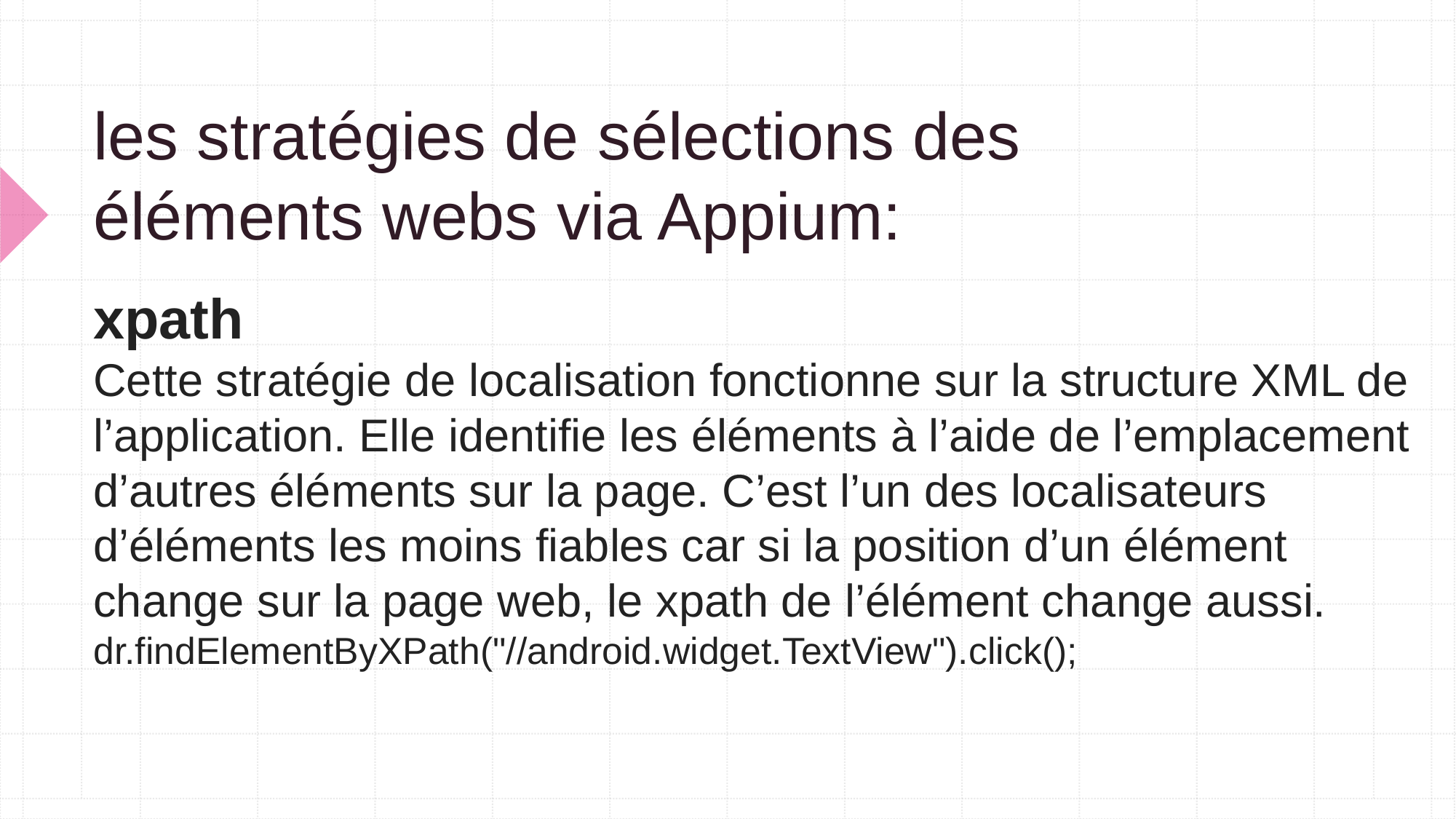

# les stratégies de sélections des éléments webs via Appium:
xpath
Cette stratégie de localisation fonctionne sur la structure XML de l’application. Elle identifie les éléments à l’aide de l’emplacement d’autres éléments sur la page. C’est l’un des localisateurs d’éléments les moins fiables car si la position d’un élément change sur la page web, le xpath de l’élément change aussi.
dr.findElementByXPath("//android.widget.TextView").click();